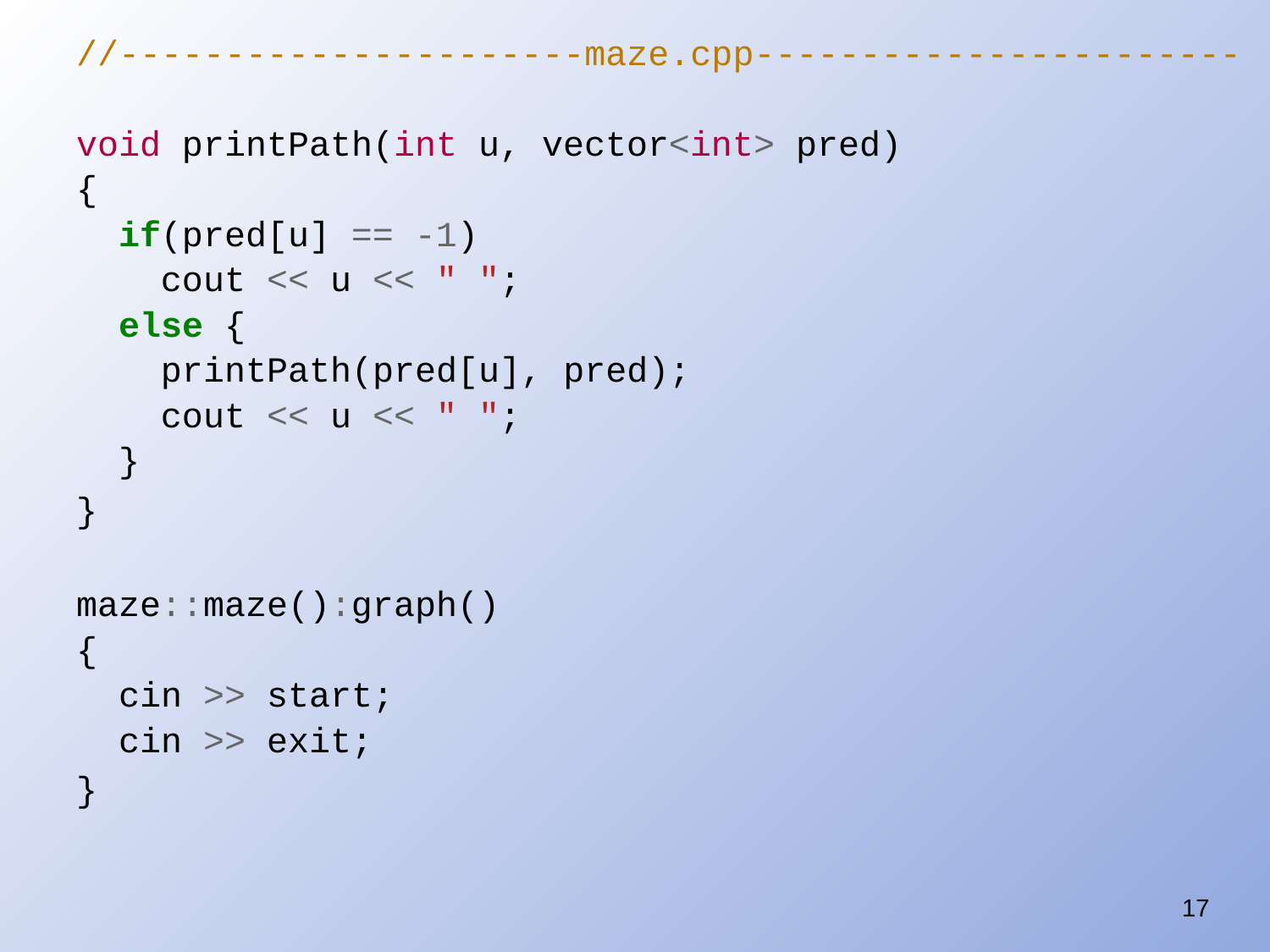

//----------------------maze.cpp-----------------------
void printPath(int u, vector<int> pred)
{
  if(pred[u] == -1)
    cout << u << " ";
  else {
    printPath(pred[u], pred);
    cout << u << " ";
  }
}

maze::maze():graph()
{
  cin >> start;
  cin >> exit;
}
17